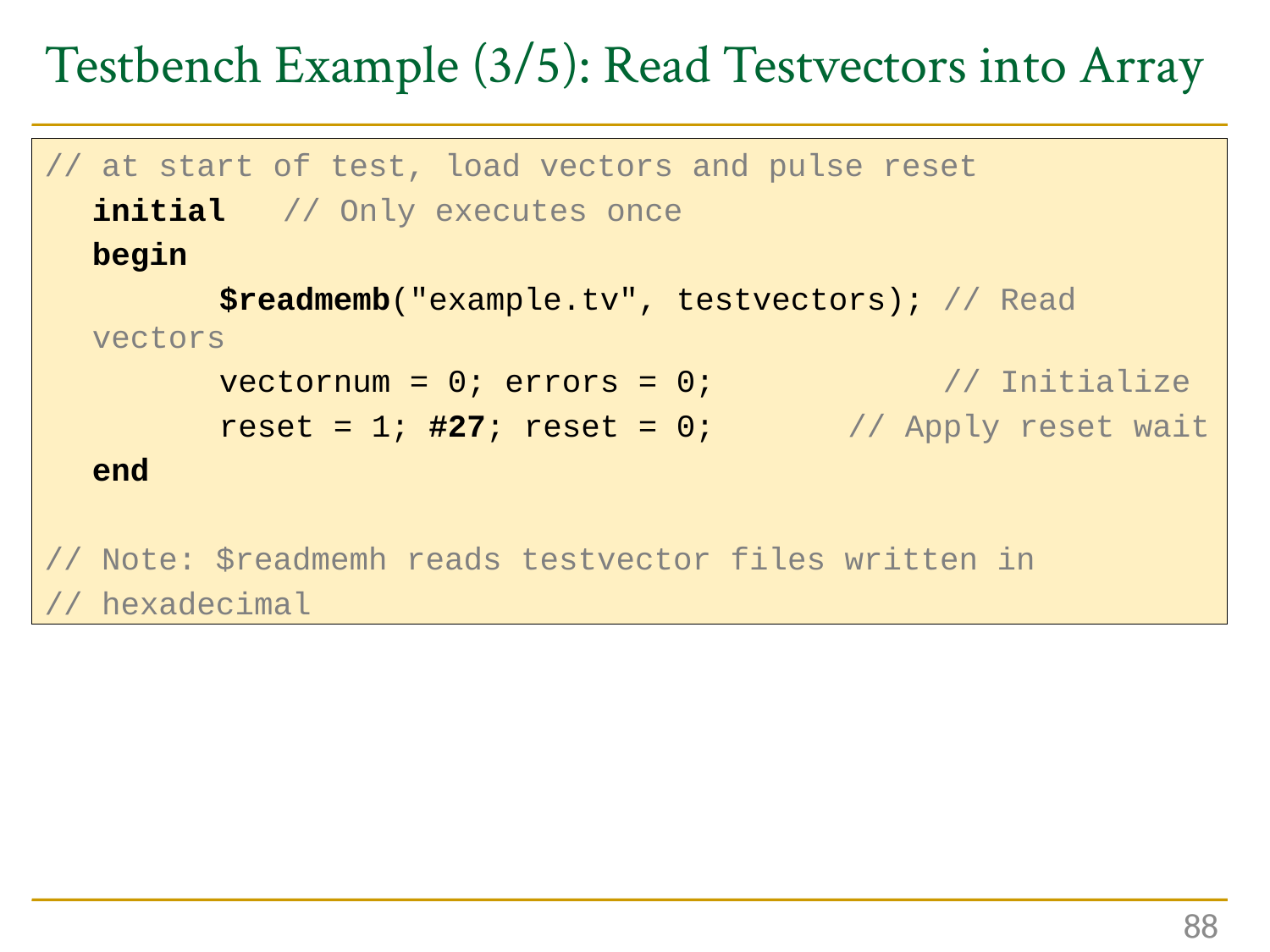

# Testbench Example (3/5): Read Testvectors into Array
// at start of test, load vectors and pulse reset
	initial   // Only executes once
	begin
		$readmemb("example.tv", testvectors); // Read vectors
		vectornum = 0; errors = 0;            // Initialize
		reset = 1; #27; reset = 0;       // Apply reset wait
	end

// Note: $readmemh reads testvector files written in
// hexadecimal

88